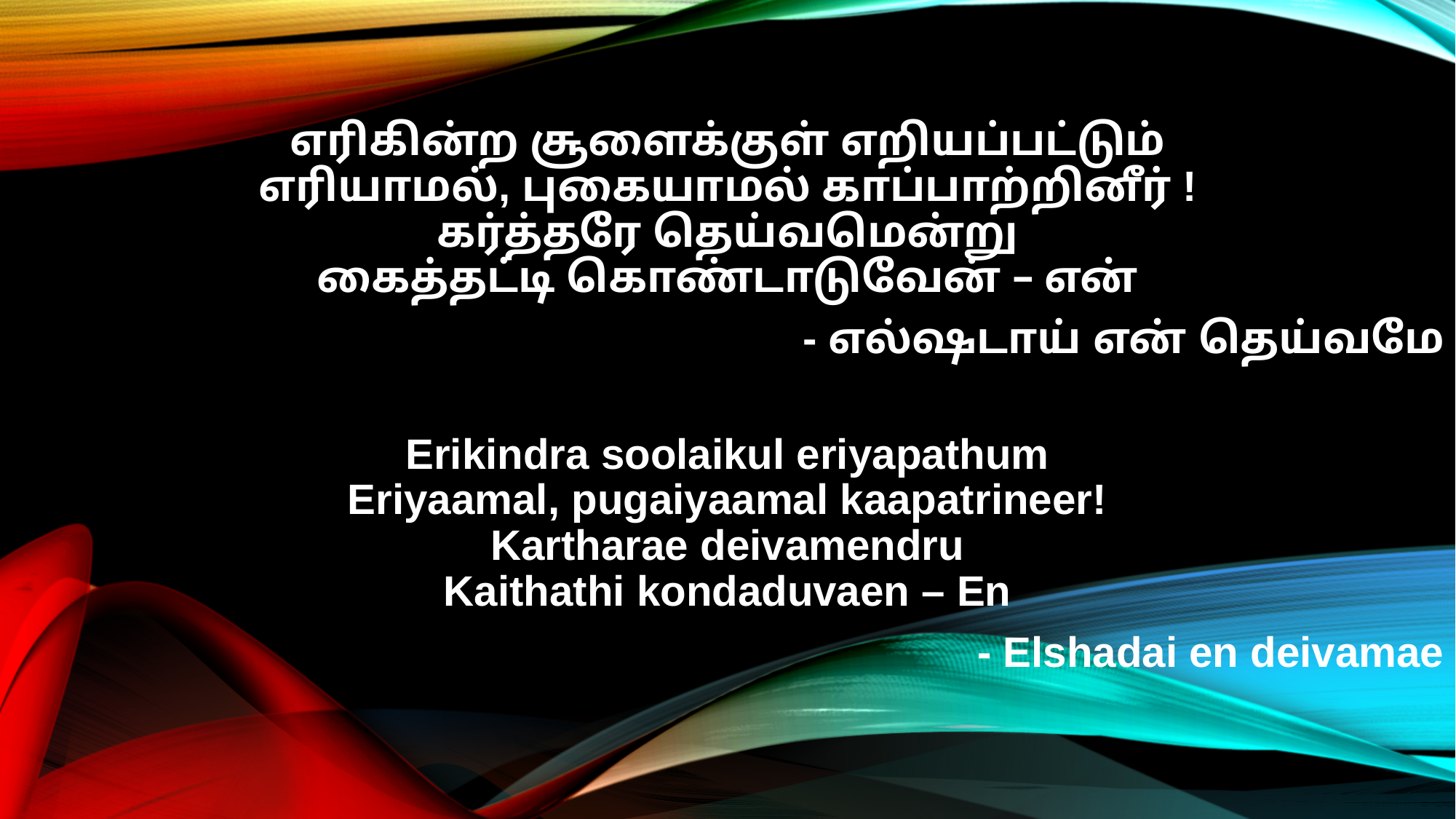

எரிகின்ற சூளைக்குள் எறியப்பட்டும்
எரியாமல், புகையாமல் காப்பாற்றினீர் !
கர்த்தரே தெய்வமென்று
கைத்தட்டி கொண்டாடுவேன் – என்
- எல்ஷடாய் என் தெய்வமே

Erikindra soolaikul eriyapathum
Eriyaamal, pugaiyaamal kaapatrineer!
Kartharae deivamendru
Kaithathi kondaduvaen – En
- Elshadai en deivamae